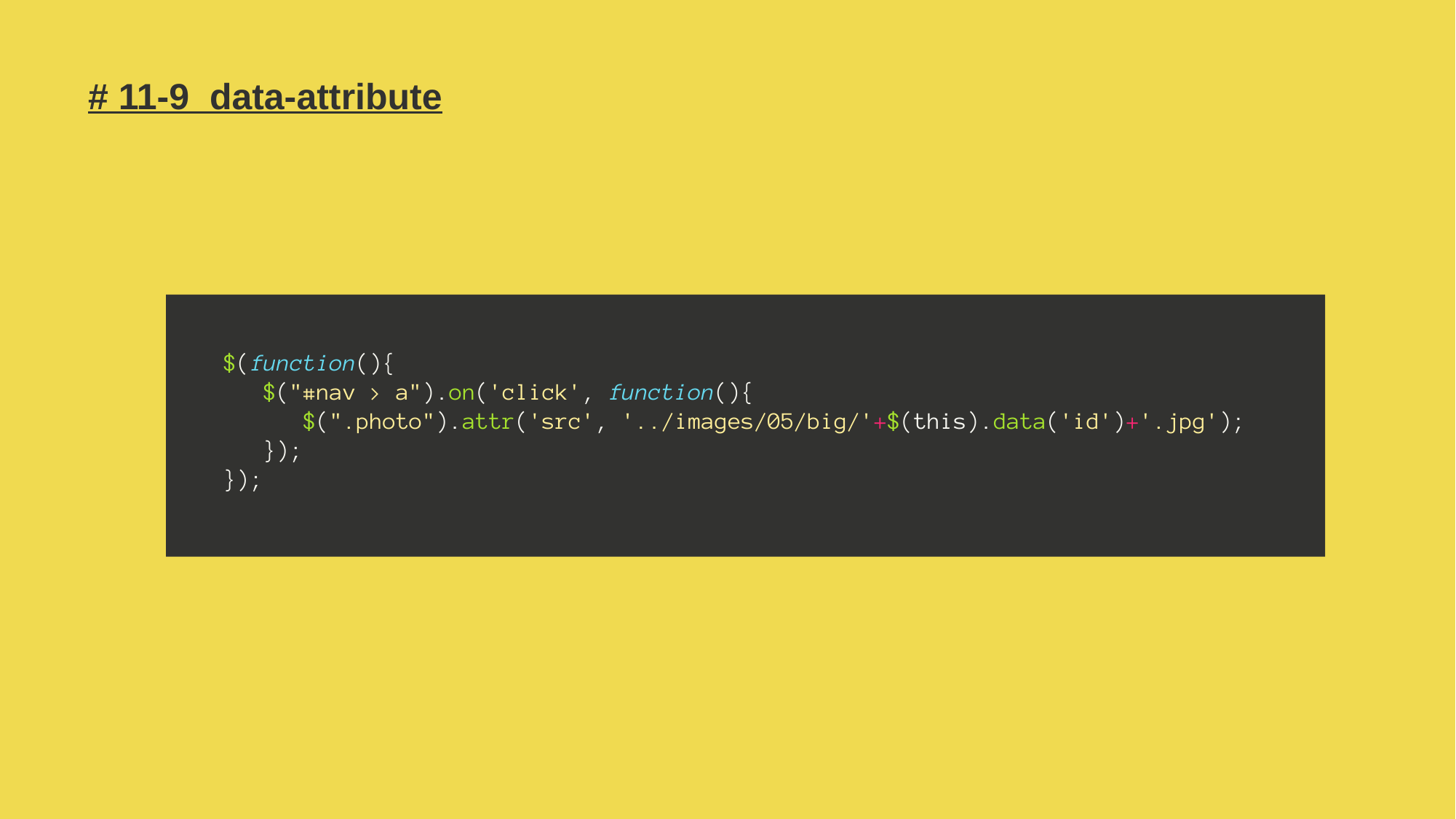

# # 11-9  data-attribute

$(function(){
   $("#nav > a").on('click', function(){
      $(".photo").attr('src', '../images/05/big/'+$(this).data('id')+'.jpg');
   });
});